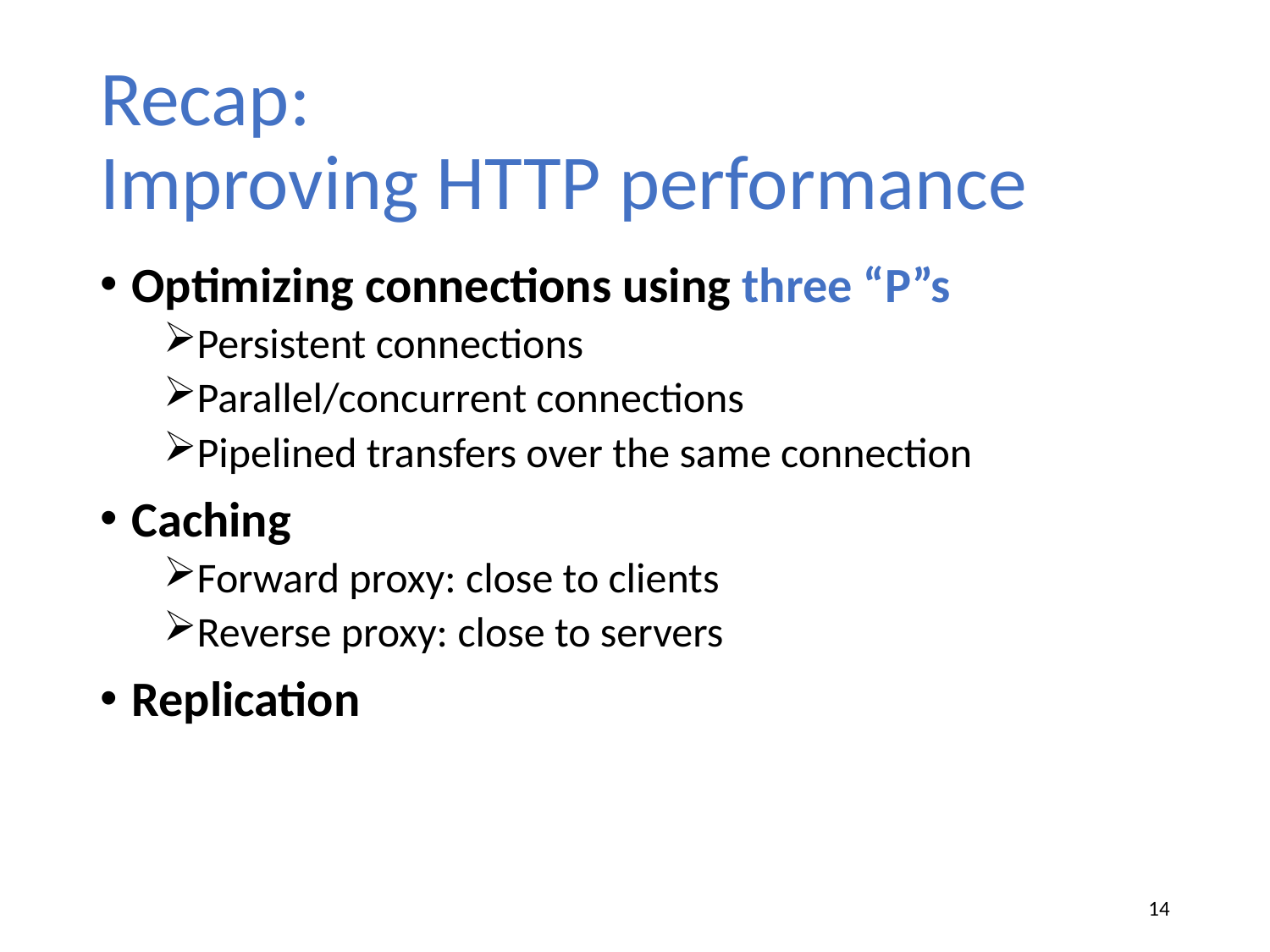

# Recap: Improving HTTP performance
Optimizing connections using three “P”s
Persistent connections
Parallel/concurrent connections
Pipelined transfers over the same connection
Caching
Forward proxy: close to clients
Reverse proxy: close to servers
Replication

14